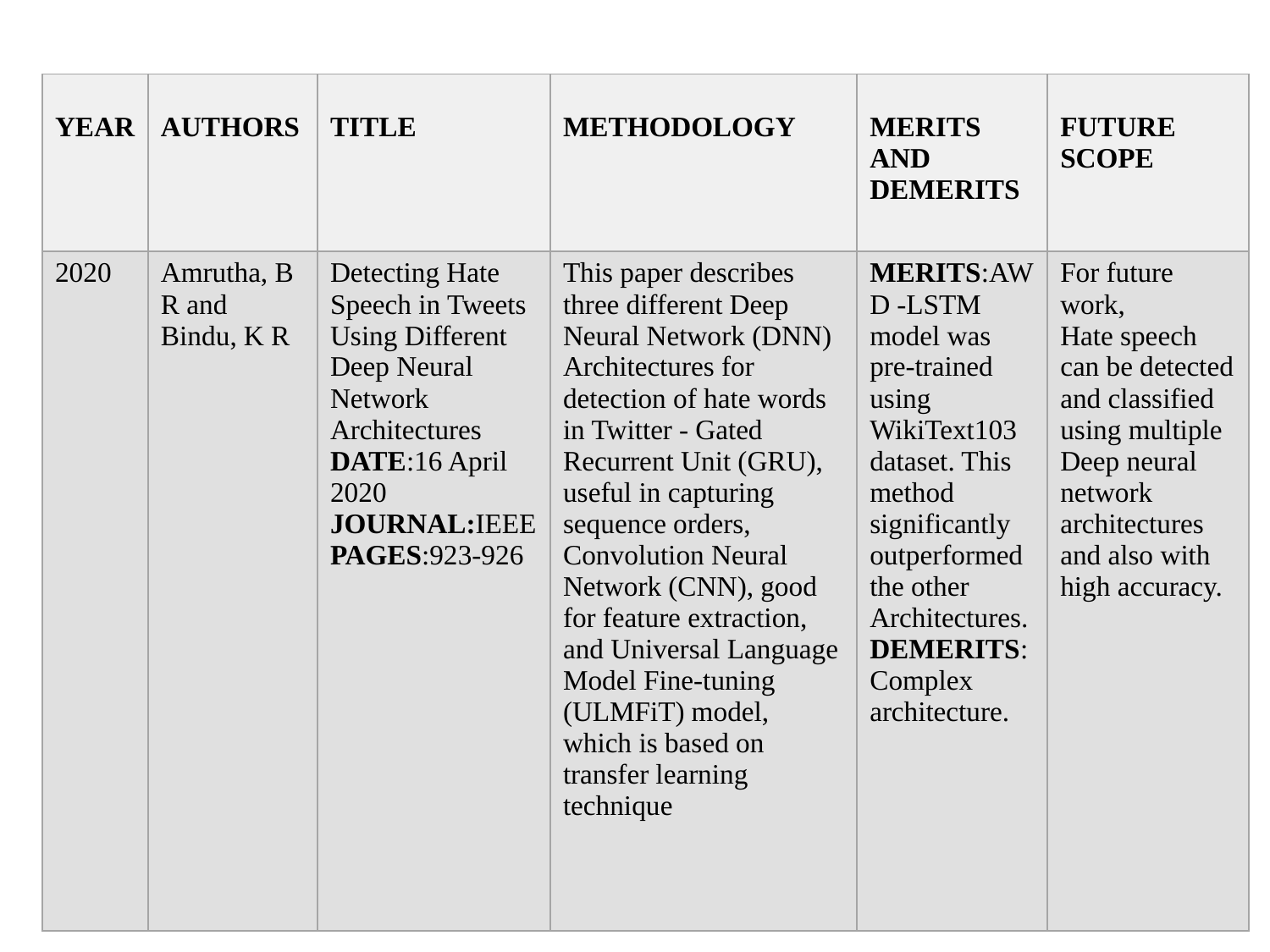

| YEAR | AUTHORS | TITLE | METHODOLOGY | MERITS AND DEMERITS | FUTURE SCOPE |
| --- | --- | --- | --- | --- | --- |
| 2020 | Amrutha, B R and Bindu, K R | Detecting Hate Speech in Tweets Using Different Deep Neural Network Architectures DATE:16 April 2020 JOURNAL:IEEE PAGES:923-926 | This paper describes three different Deep Neural Network (DNN) Architectures for detection of hate words in Twitter - Gated Recurrent Unit (GRU), useful in capturing sequence orders, Convolution Neural Network (CNN), good for feature extraction, and Universal Language Model Fine-tuning (ULMFiT) model, which is based on transfer learning technique | MERITS:AWD -LSTM model was pre-trained using WikiText103 dataset. This method significantly outperformed the other Architectures. DEMERITS: Complex architecture. | For future work, Hate speech can be detected and classified using multiple Deep neural network architectures and also with high accuracy. |